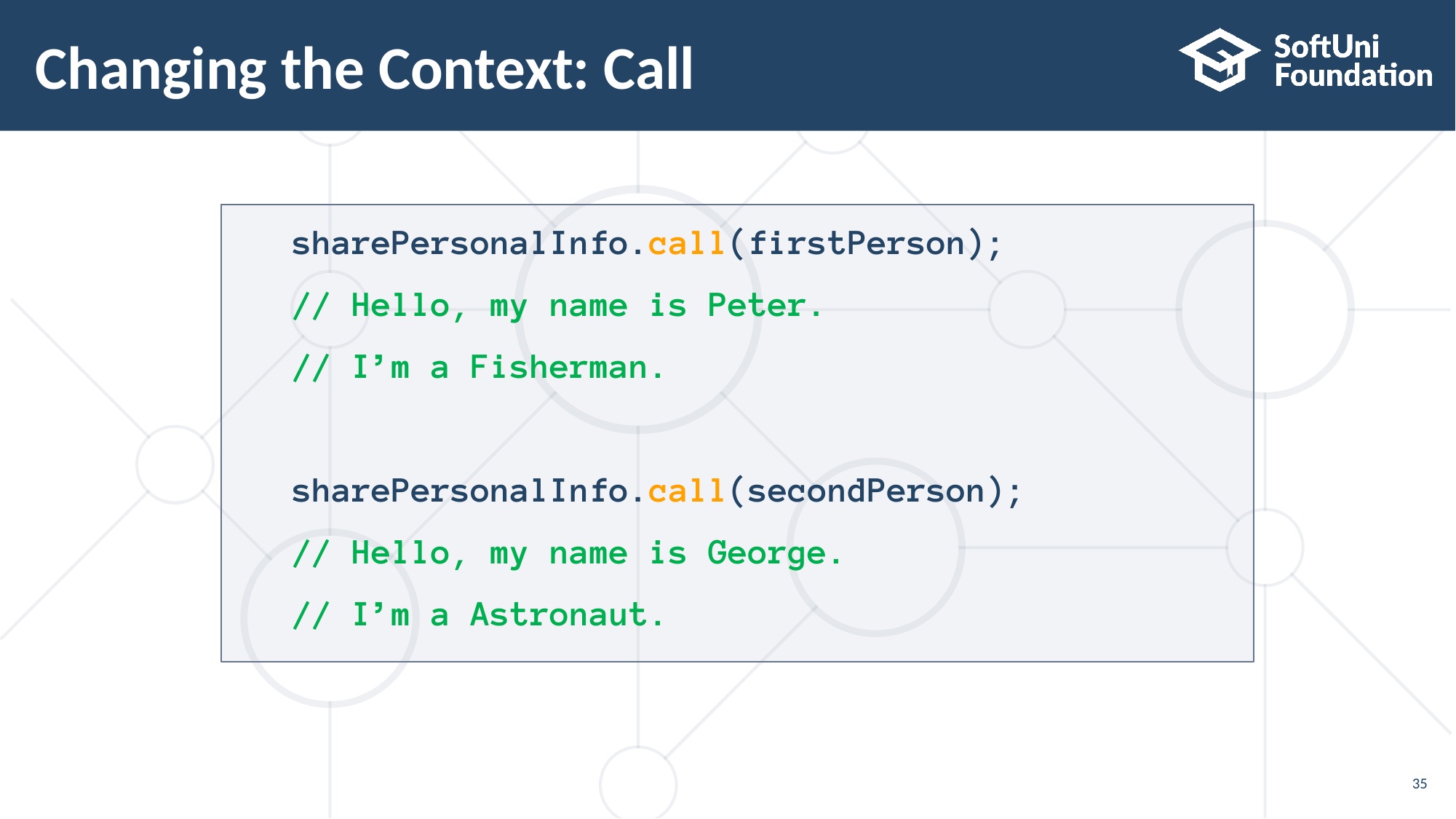

# Changing the Context: Call
sharePersonalInfo.call(firstPerson);
// Hello, my name is Peter.
// I’m a Fisherman.

sharePersonalInfo.call(secondPerson);
// Hello, my name is George.
// I’m a Astronaut.
35